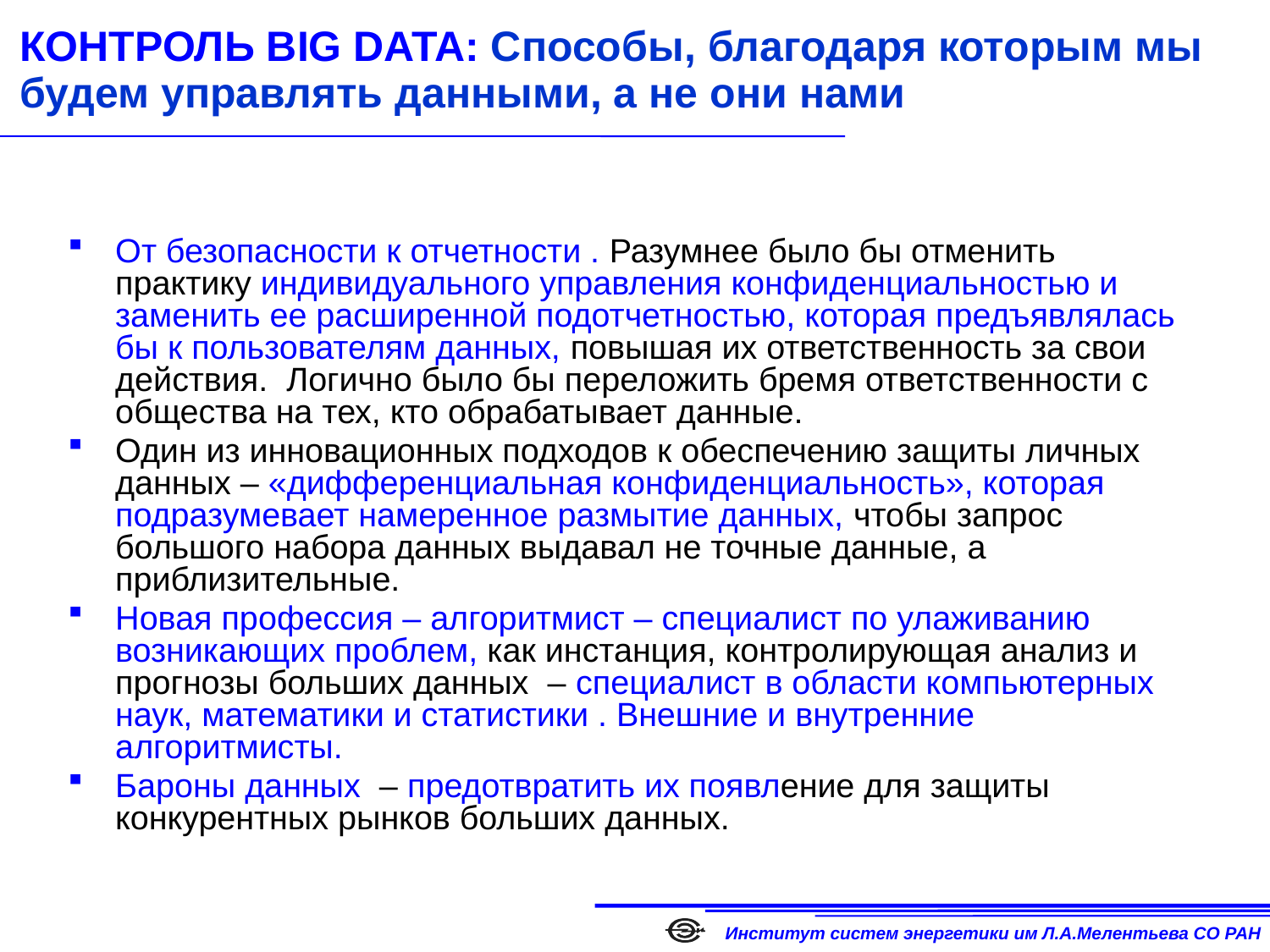

КОНТРОЛЬ BIG DATA: Способы, благодаря которым мы будем управлять данными, а не они нами

От безопасности к отчетности . Разумнее было бы отменить практику индивидуального управления конфиденциальностью и заменить ее расширенной подотчетностью, которая предъявлялась бы к пользователям данных, повышая их ответственность за свои действия.  Логично было бы переложить бремя ответственности с общества на тех, кто обрабатывает данные.
Один из инновационных подходов к обеспечению защиты личных данных – «дифференциальная конфиденциальность», которая подразумевает намеренное размытие данных, чтобы запрос  большого набора данных выдавал не точные данные, а приблизительные.
Новая профессия – алгоритмист – специалист по улаживанию возникающих проблем, как инстанция, контролирующая анализ и прогнозы больших данных  – специалист в области компьютерных наук, математики и статистики . Внешние и внутренние алгоритмисты.
Бароны данных  – предотвратить их появление для защиты конкурентных рынков больших данных.